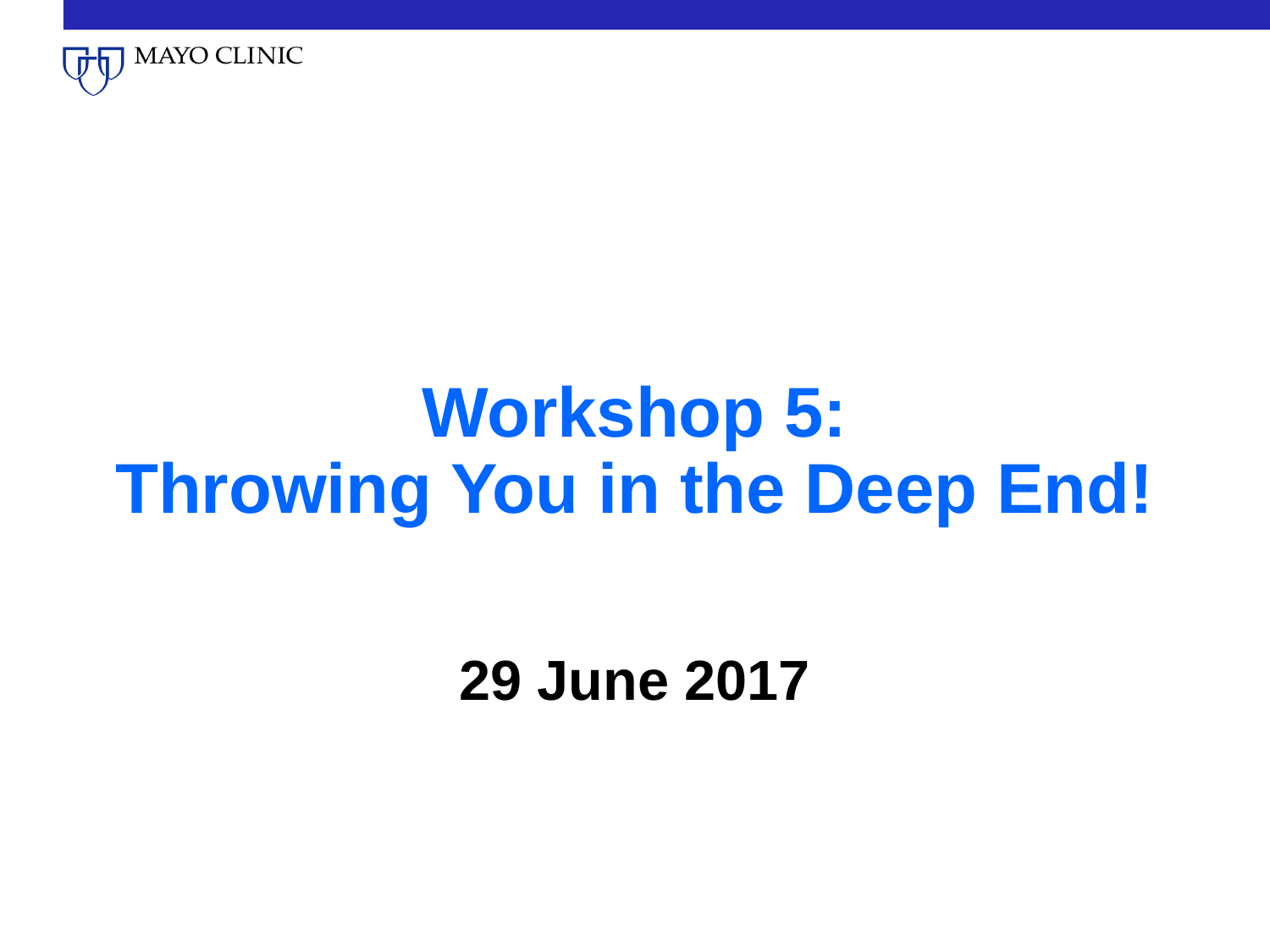

# Workshop 5: Throwing You in the Deep End!
29 June 2017